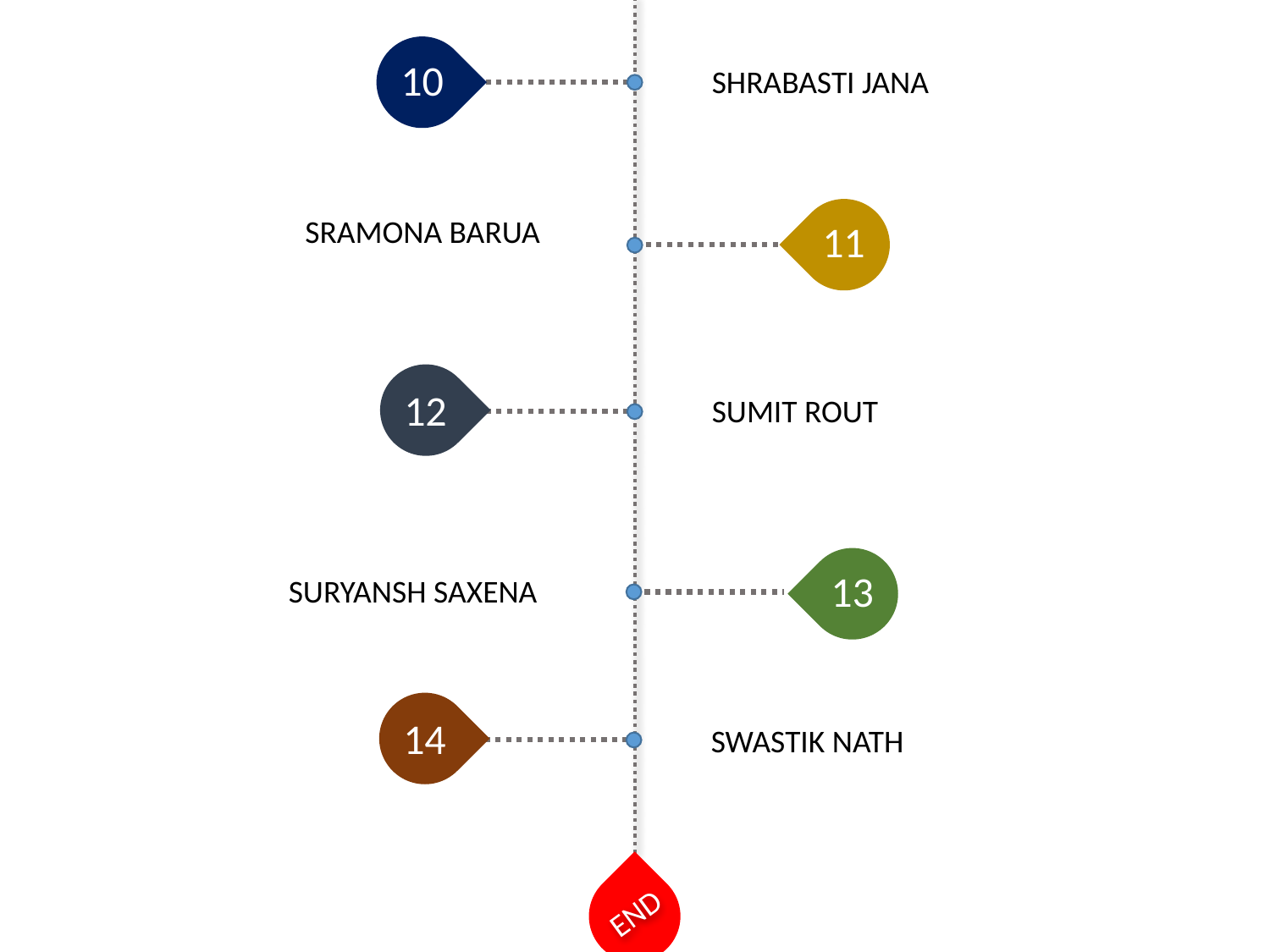

10
SHRABASTI JANA

SRAMONA BARUA
11

12
SUMIT ROUT

13
SURYANSH SAXENA

14
SWASTIK NATH

END